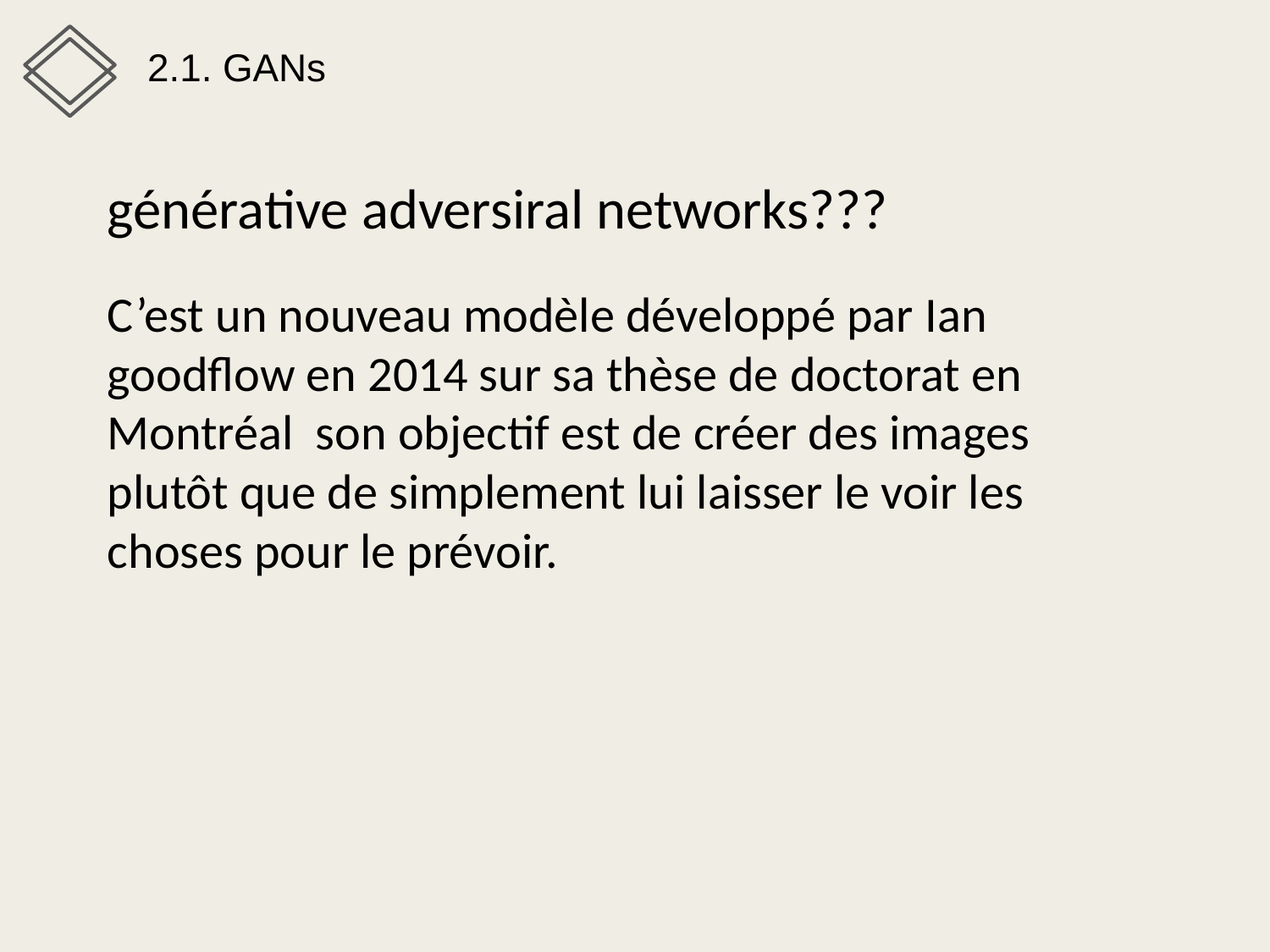

2.1. GANs
générative adversiral networks???
C’est un nouveau modèle développé par Ian goodflow en 2014 sur sa thèse de doctorat en Montréal  son objectif est de créer des images plutôt que de simplement lui laisser le voir les choses pour le prévoir.